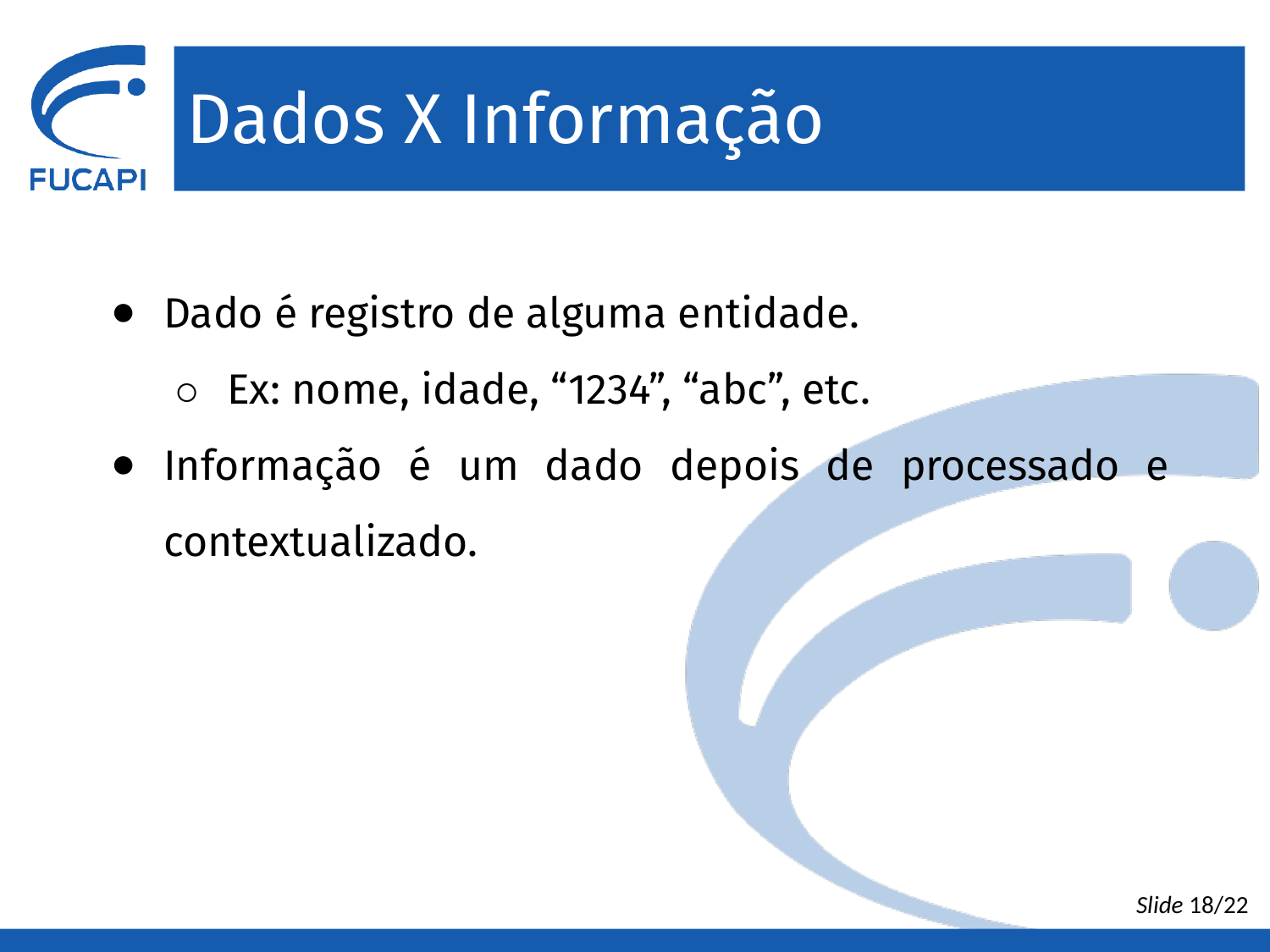

# Dados X Informação
Dado é registro de alguma entidade.
Ex: nome, idade, “1234”, “abc”, etc.
Informação é um dado depois de processado e contextualizado.